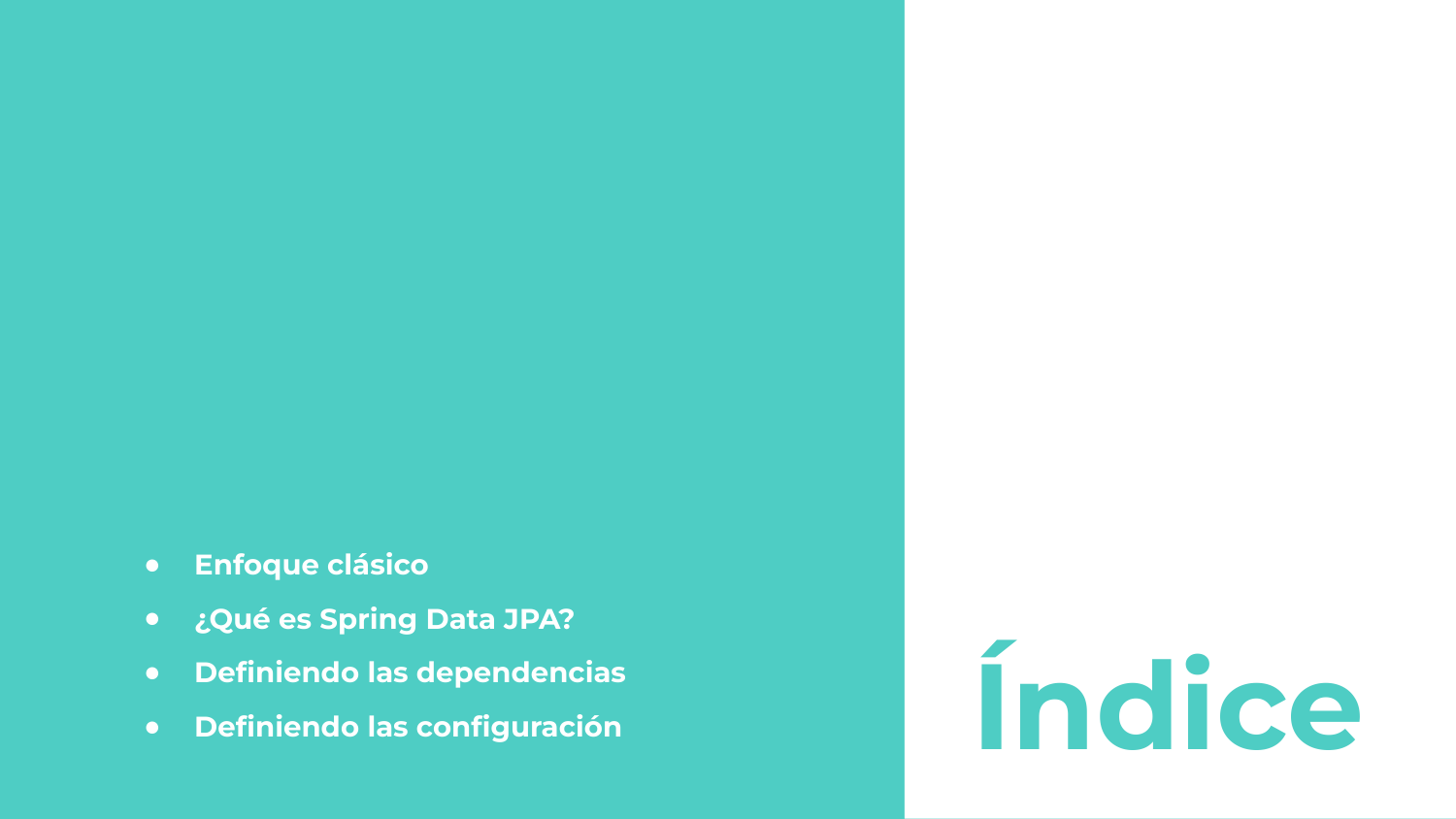

Enfoque clásico
¿Qué es Spring Data JPA?
Definiendo las dependencias
Definiendo las configuración
# Índice